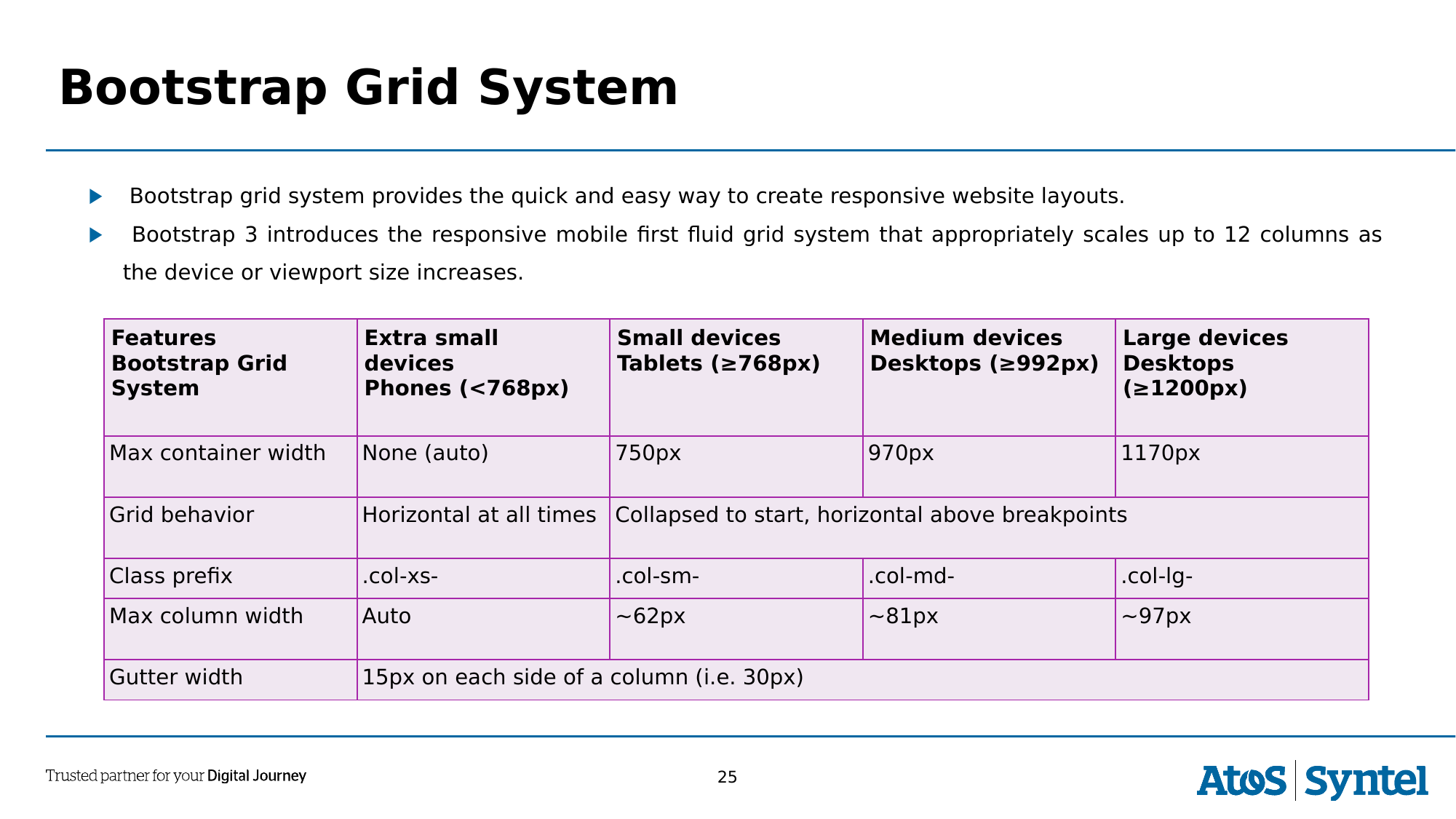

# Bootstrap Grid System
 Bootstrap grid system provides the quick and easy way to create responsive website layouts.
 Bootstrap 3 introduces the responsive mobile first fluid grid system that appropriately scales up to 12 columns as the device or viewport size increases.

| Features  Bootstrap Grid System | Extra small devices  Phones (<768px) | Small devices Tablets (≥768px) | Medium devices Desktops (≥992px) | Large devices  Desktops (≥1200px) |
| --- | --- | --- | --- | --- |
| Max container width | None (auto) | 750px | 970px | 1170px |
| Grid behavior | Horizontal at all times | Collapsed to start, horizontal above breakpoints |  |  |
| Class prefix | .col-xs- | .col-sm- | .col-md- | .col-lg- |
| Max column width | Auto | ~62px | ~81px | ~97px |
| Gutter width | 15px on each side of a column (i.e. 30px) |  |  |  |